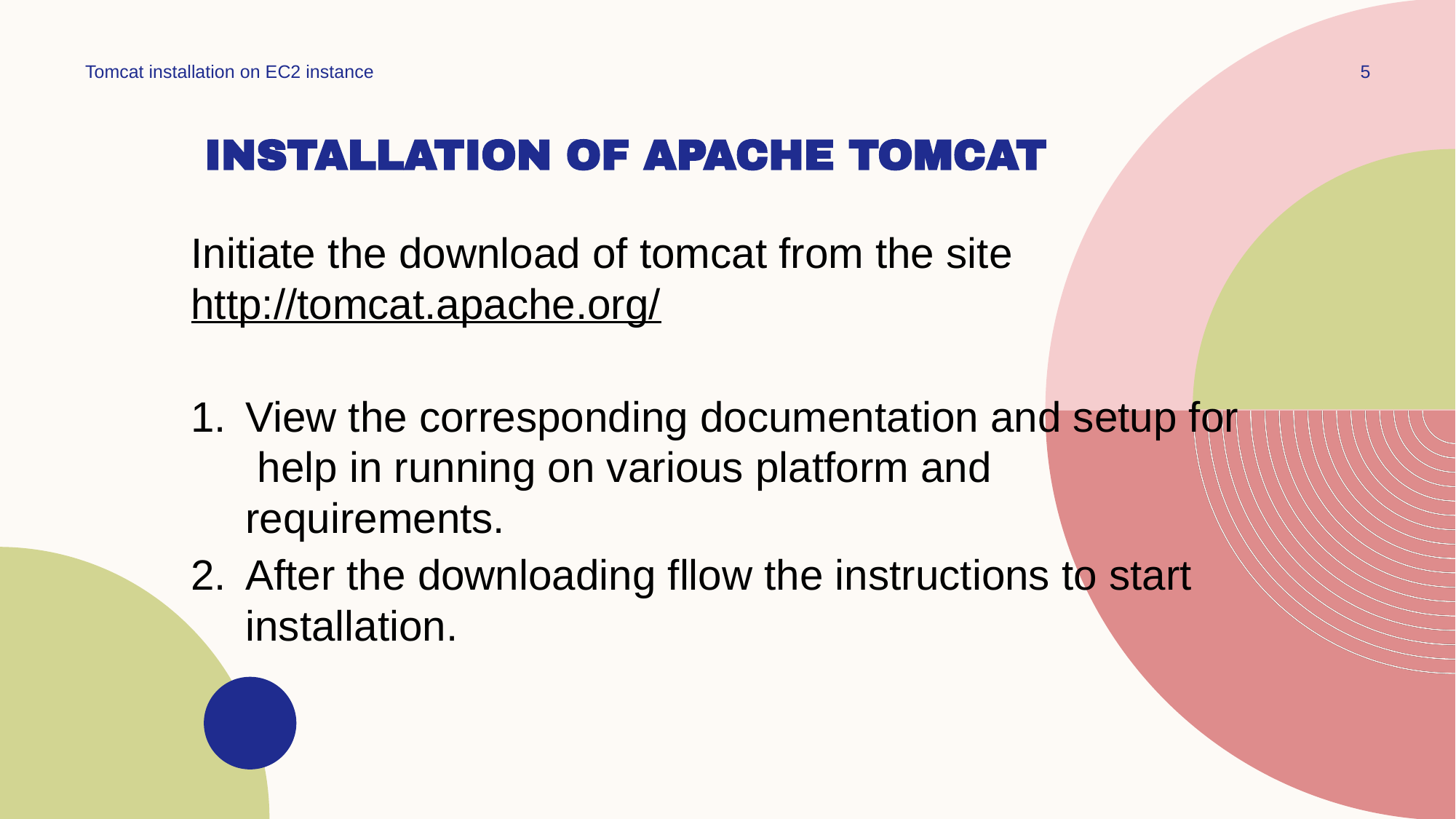

Tomcat installation on EC2 instance
5
# INSTALLATION OF APACHE TOMCAT
Initiate the download of tomcat from the site http://tomcat.apache.org/

View the corresponding documentation and setup for  help in running on various platform and requirements.
After the downloading fllow the instructions to start installation.